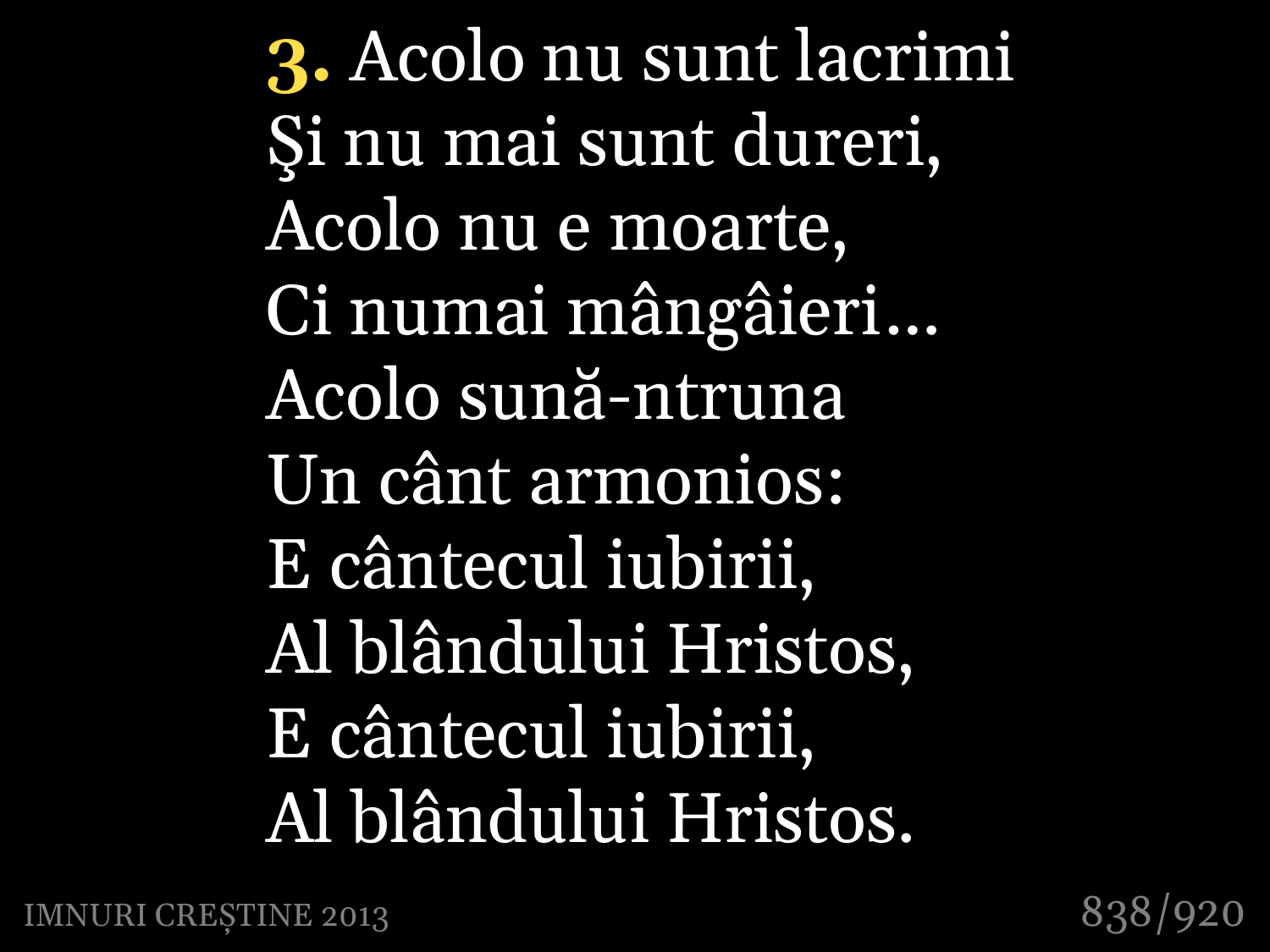

3. Acolo nu sunt lacrimi
Şi nu mai sunt dureri,
Acolo nu e moarte,
Ci numai mângâieri…
Acolo sună-ntruna
Un cânt armonios:
E cântecul iubirii,
Al blândului Hristos,
E cântecul iubirii,
Al blândului Hristos.
838/920
IMNURI CREȘTINE 2013